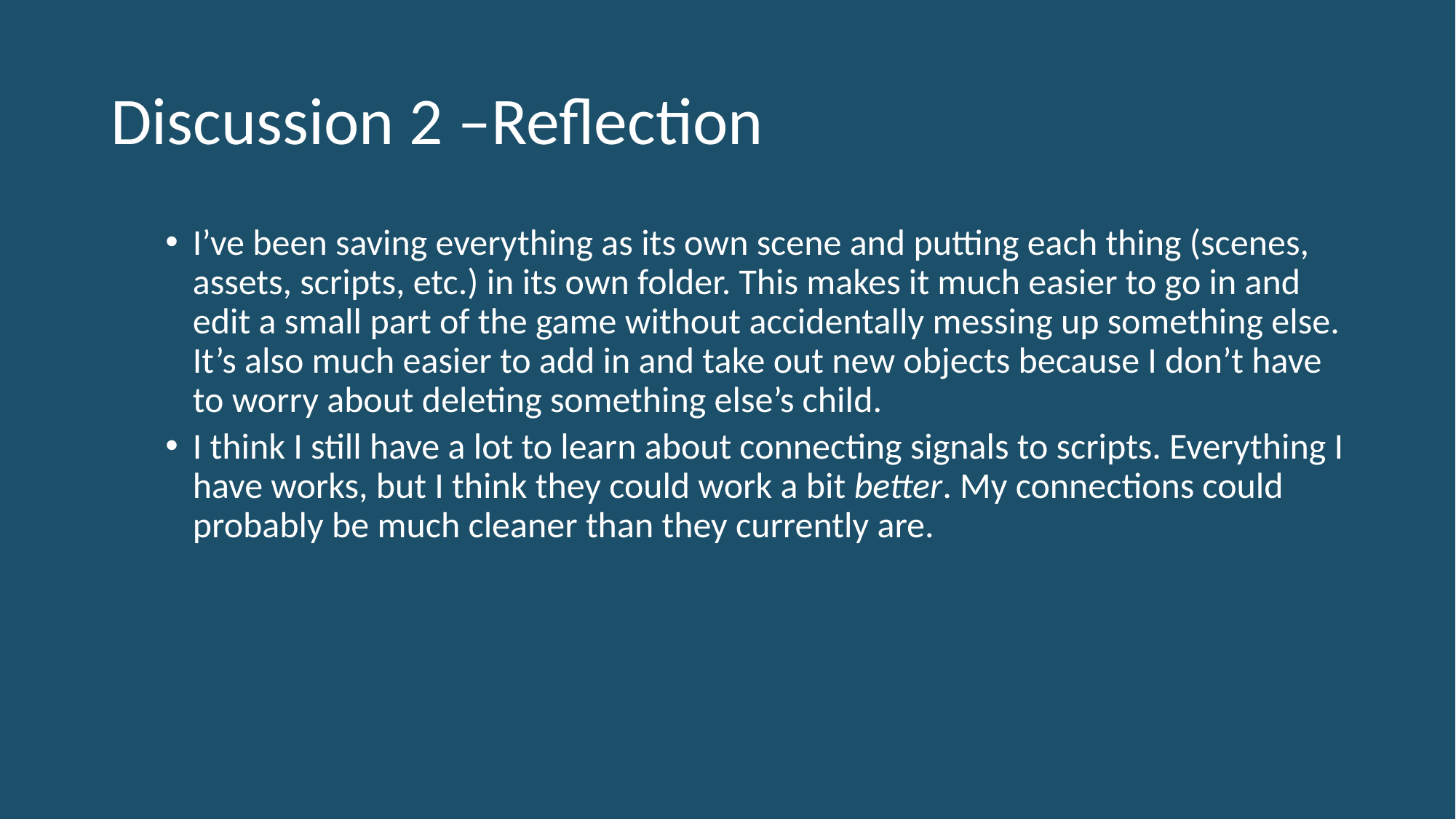

# Discussion 2 –Reflection
I’ve been saving everything as its own scene and putting each thing (scenes, assets, scripts, etc.) in its own folder. This makes it much easier to go in and edit a small part of the game without accidentally messing up something else. It’s also much easier to add in and take out new objects because I don’t have to worry about deleting something else’s child.
I think I still have a lot to learn about connecting signals to scripts. Everything I have works, but I think they could work a bit better. My connections could probably be much cleaner than they currently are.